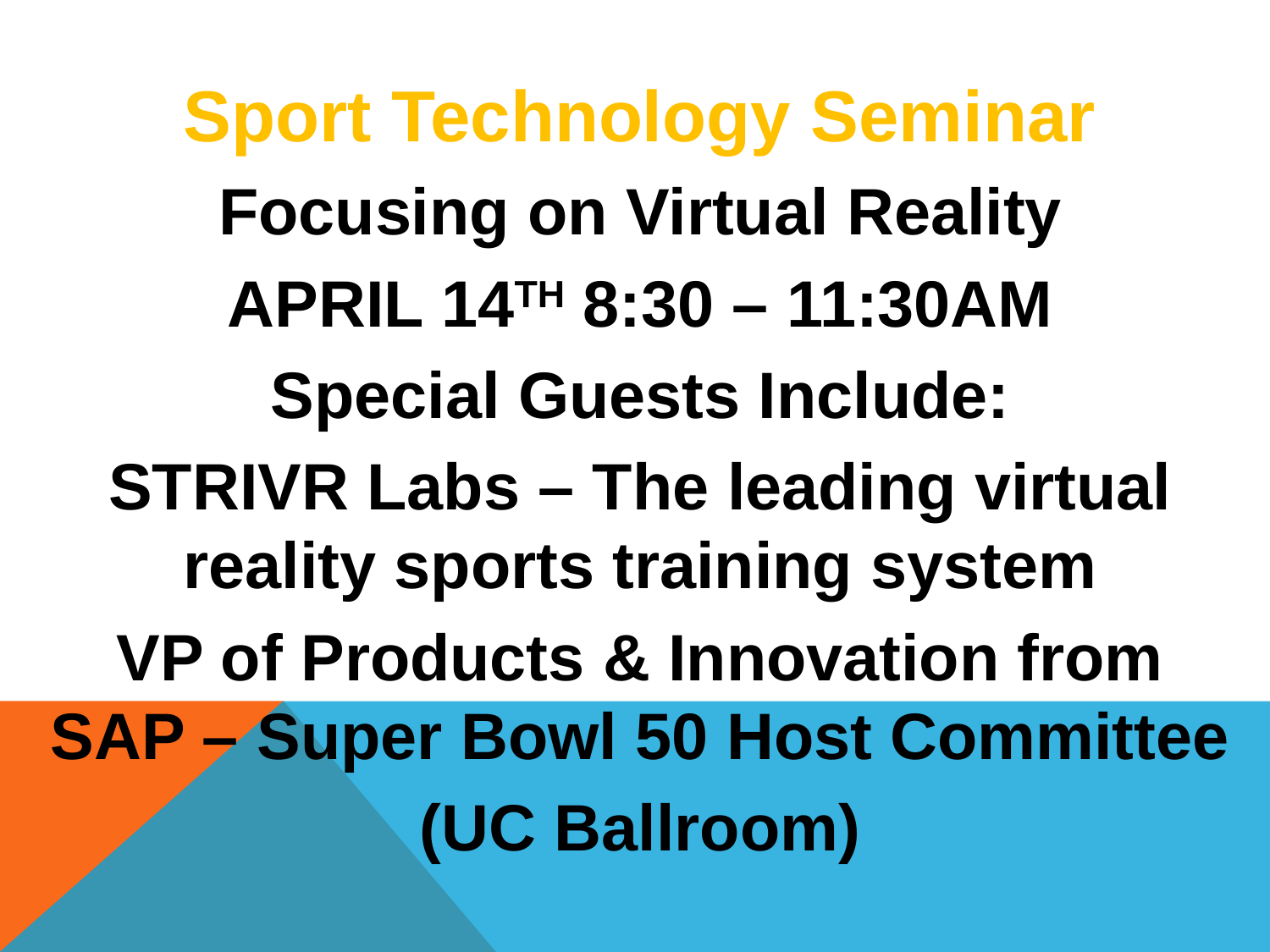

Sport Technology Seminar
Focusing on Virtual Reality
APRIL 14TH 8:30 – 11:30AM
Special Guests Include:
STRIVR Labs – The leading virtual reality sports training system
VP of Products & Innovation from SAP – Super Bowl 50 Host Committee
(UC Ballroom)